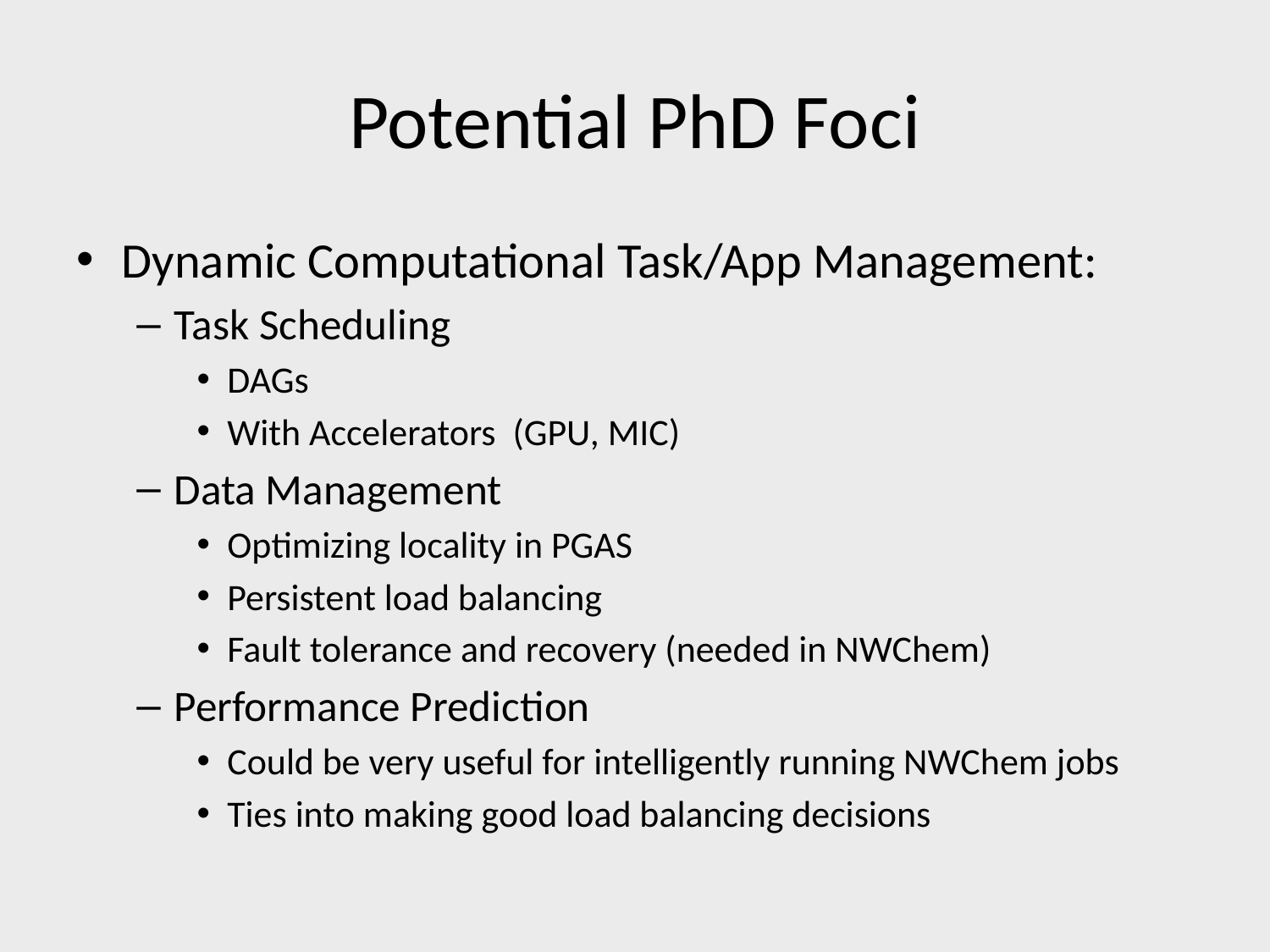

# Potential PhD Foci
Dynamic Computational Task/App Management:
Task Scheduling
DAGs
With Accelerators  (GPU, MIC)
Data Management
Optimizing locality in PGAS
Persistent load balancing
Fault tolerance and recovery (needed in NWChem)
Performance Prediction
Could be very useful for intelligently running NWChem jobs
Ties into making good load balancing decisions